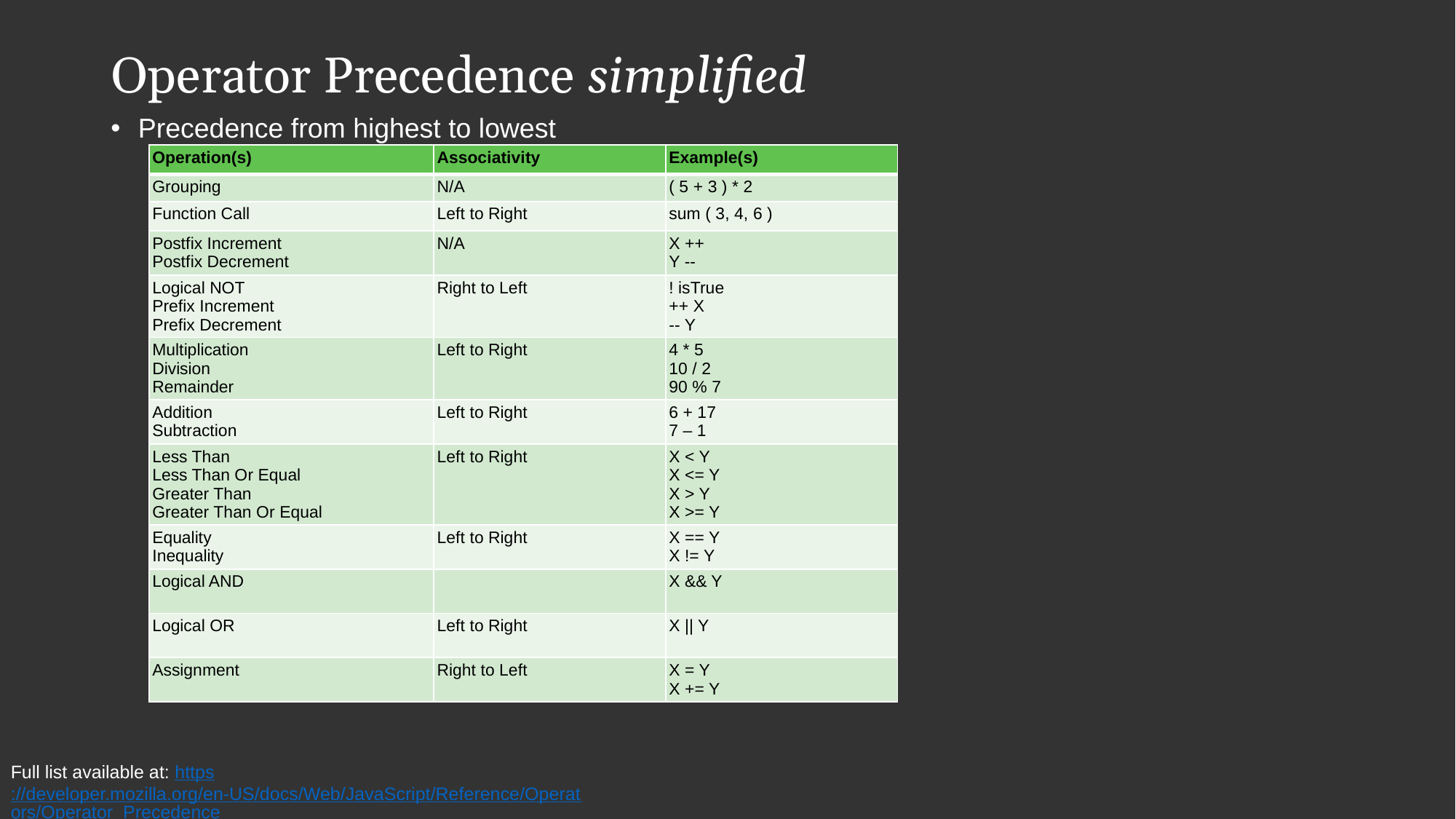

# Operator Precedence simplified
Precedence from highest to lowest

| Operation(s) | Associativity | Example(s) |
| --- | --- | --- |
| Grouping | N/A | ( 5 + 3 ) \* 2 |
| Function Call | Left to Right | sum ( 3, 4, 6 ) |
| Postfix Increment Postfix Decrement | N/A | X ++ Y -- |
| Logical NOT Prefix Increment Prefix Decrement | Right to Left | ! isTrue ++ X -- Y |
| Multiplication Division Remainder | Left to Right | 4 \* 5 10 / 2 90 % 7 |
| Addition Subtraction | Left to Right | 6 + 17 7 – 1 |
| Less Than Less Than Or Equal Greater Than Greater Than Or Equal | Left to Right | X < Y X <= Y X > Y X >= Y |
| Equality Inequality | Left to Right | X == Y X != Y |
| Logical AND |  | X && Y |
| Logical OR | Left to Right | X || Y |
| Assignment | Right to Left | X = Y X += Y |
Full list available at: https://developer.mozilla.org/en-US/docs/Web/JavaScript/Reference/Operators/Operator_Precedence